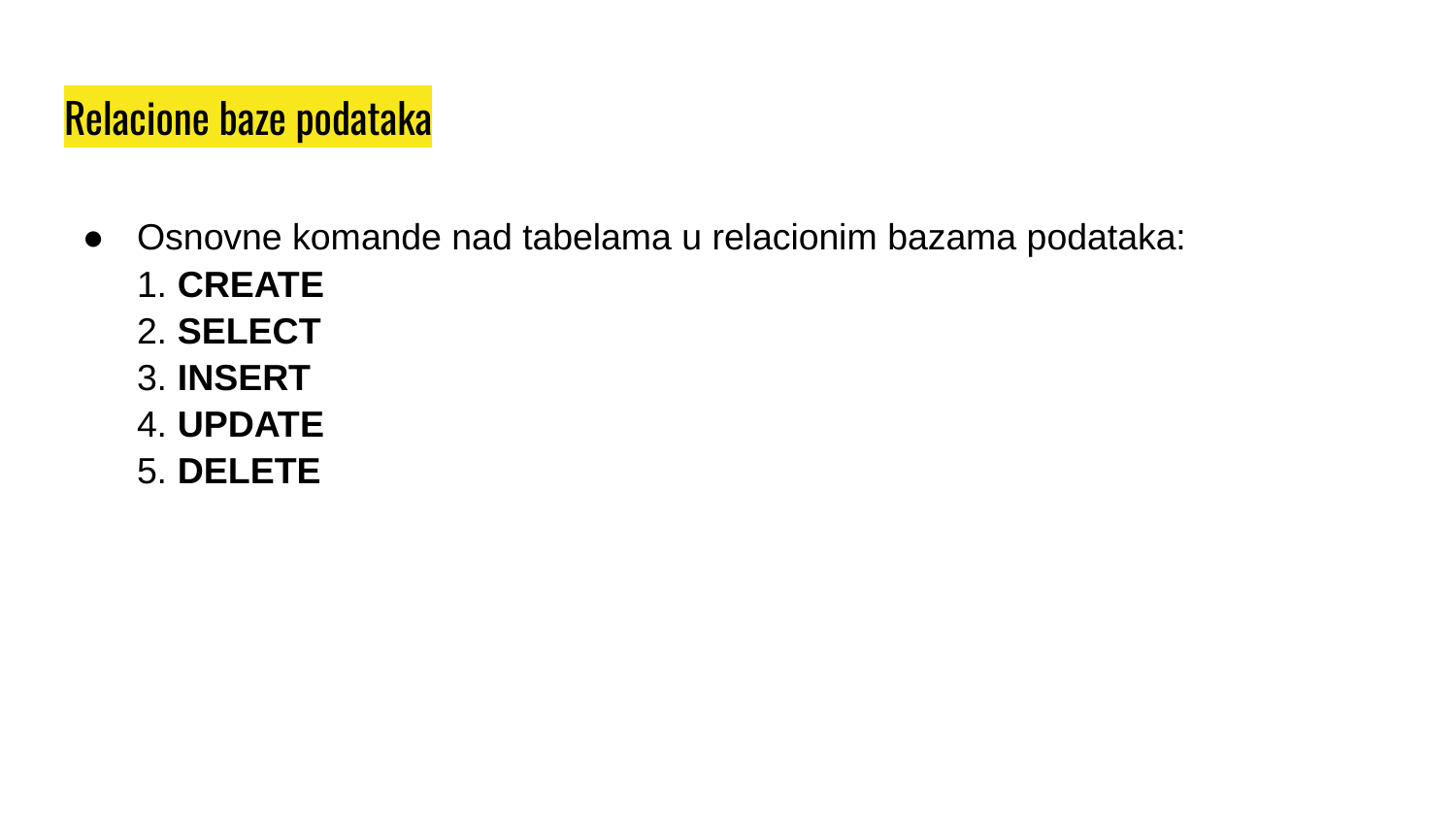

# Relacione baze podataka
Osnovne komande nad tabelama u relacionim bazama podataka:
1. CREATE
2. SELECT
3. INSERT
4. UPDATE
5. DELETE